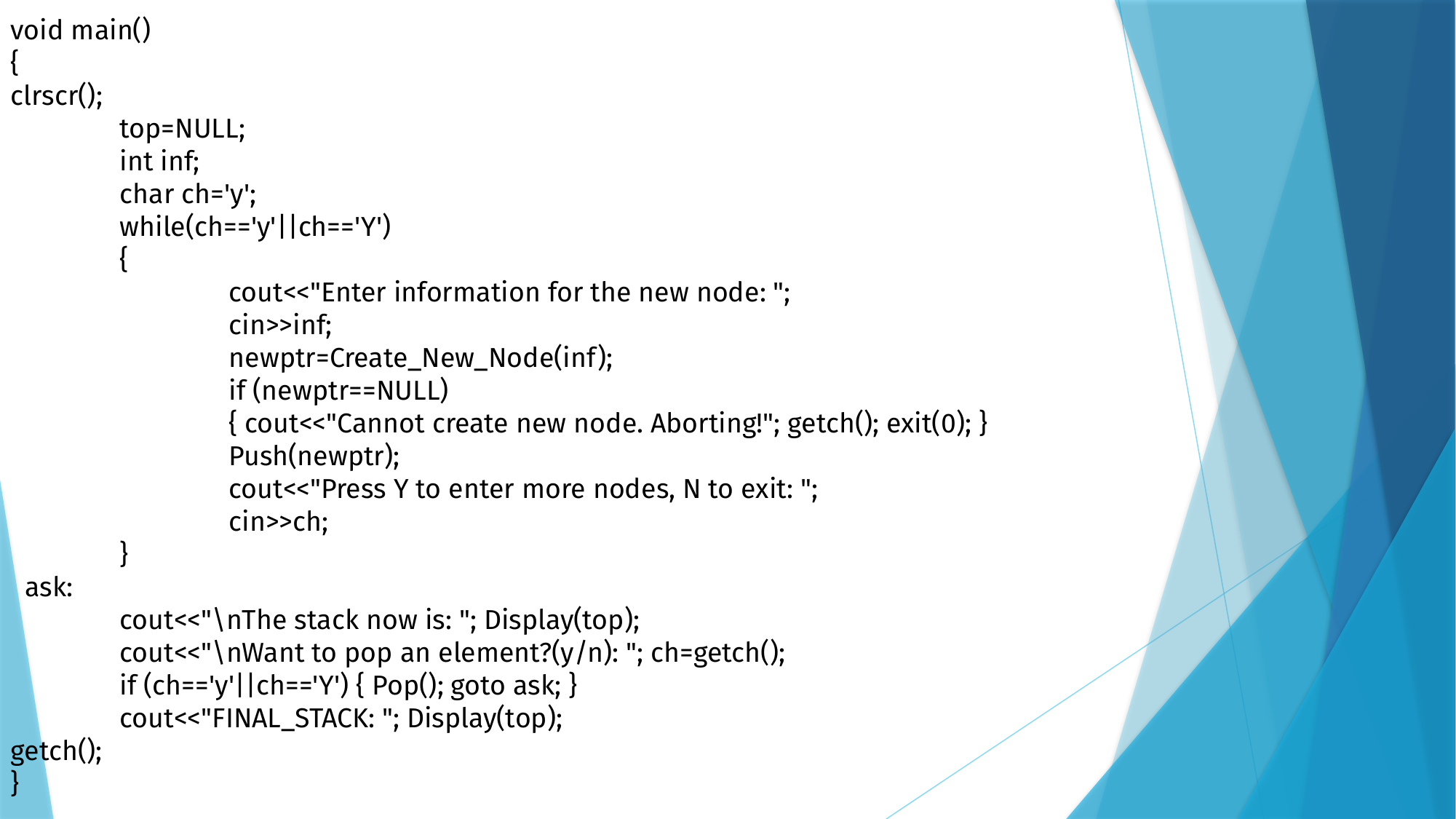

void main()
{
clrscr();
	top=NULL;
	int inf;
	char ch='y';
	while(ch=='y'||ch=='Y')
	{
		cout<<"Enter information for the new node: ";
		cin>>inf;
		newptr=Create_New_Node(inf);
		if (newptr==NULL)
		{ cout<<"Cannot create new node. Aborting!"; getch(); exit(0); }
		Push(newptr);
		cout<<"Press Y to enter more nodes, N to exit: ";
		cin>>ch;
	}
  ask:
	cout<<"\nThe stack now is: "; Display(top);
	cout<<"\nWant to pop an element?(y/n): "; ch=getch();
	if (ch=='y'||ch=='Y') { Pop(); goto ask; }
	cout<<"FINAL_STACK: "; Display(top);
getch();
}